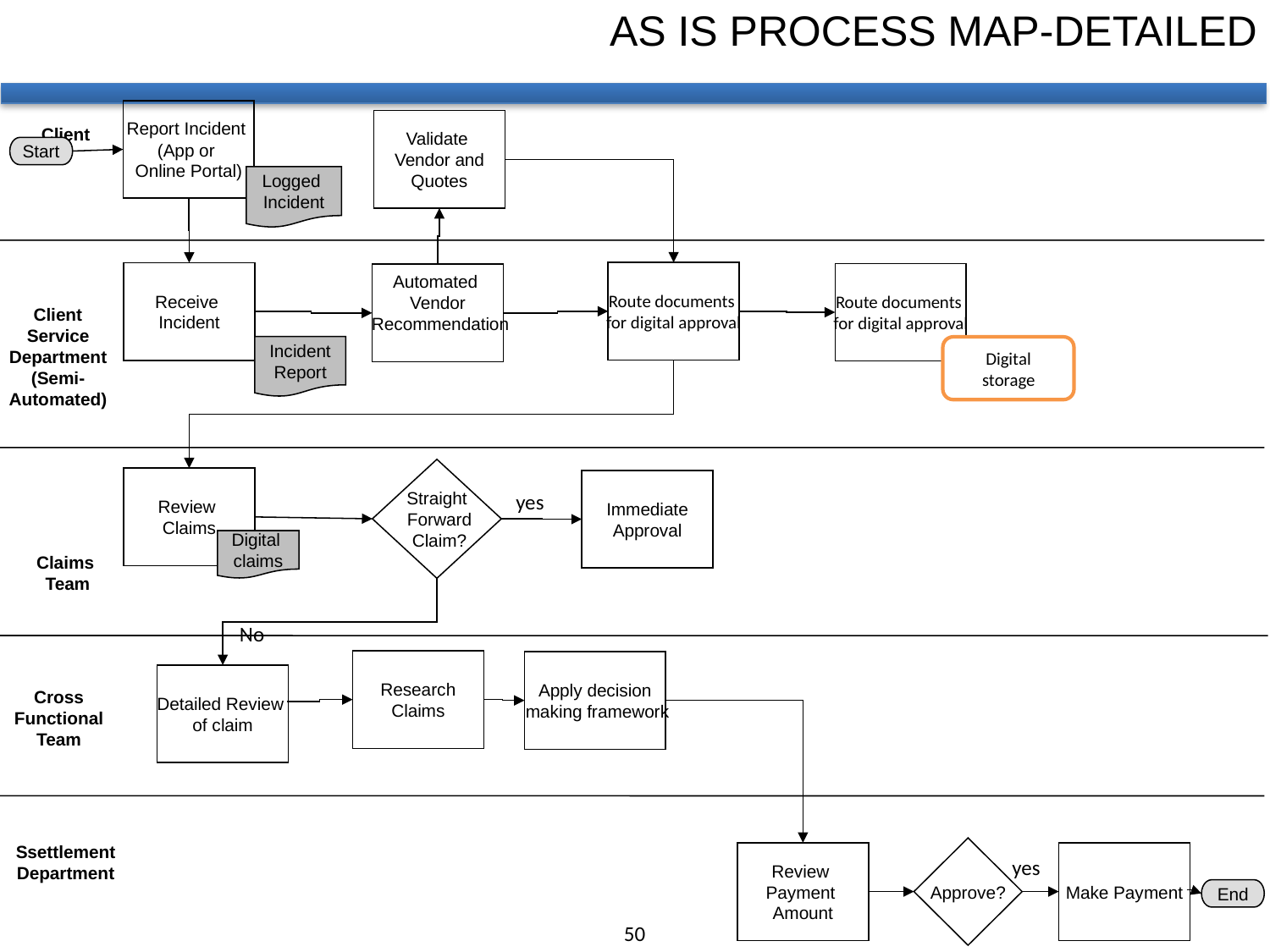

AS IS PROCESS MAP-DETAILED
Report Incident
(App or
Online Portal)
Validate
Vendor and
Quotes
Client
Start
Logged
Incident

Route documents
for digital approval
Receive
Incident
Route documents
for digital approval
Automated
Vendor
 Recommendation

Client
Service Department
(Semi-Automated)
Incident
Report
Digital storage

Straight
 Forward
 Claim?
Review
Claims
Immediate
Approval
yes
Digital
claims
Claims
Team
No

Research
Claims
Apply decision
 making framework
Detailed Review
of claim
Cross Functional Team

Ssettlement Department
Approve?
Review
Payment
Amount
Make Payment
yes
End